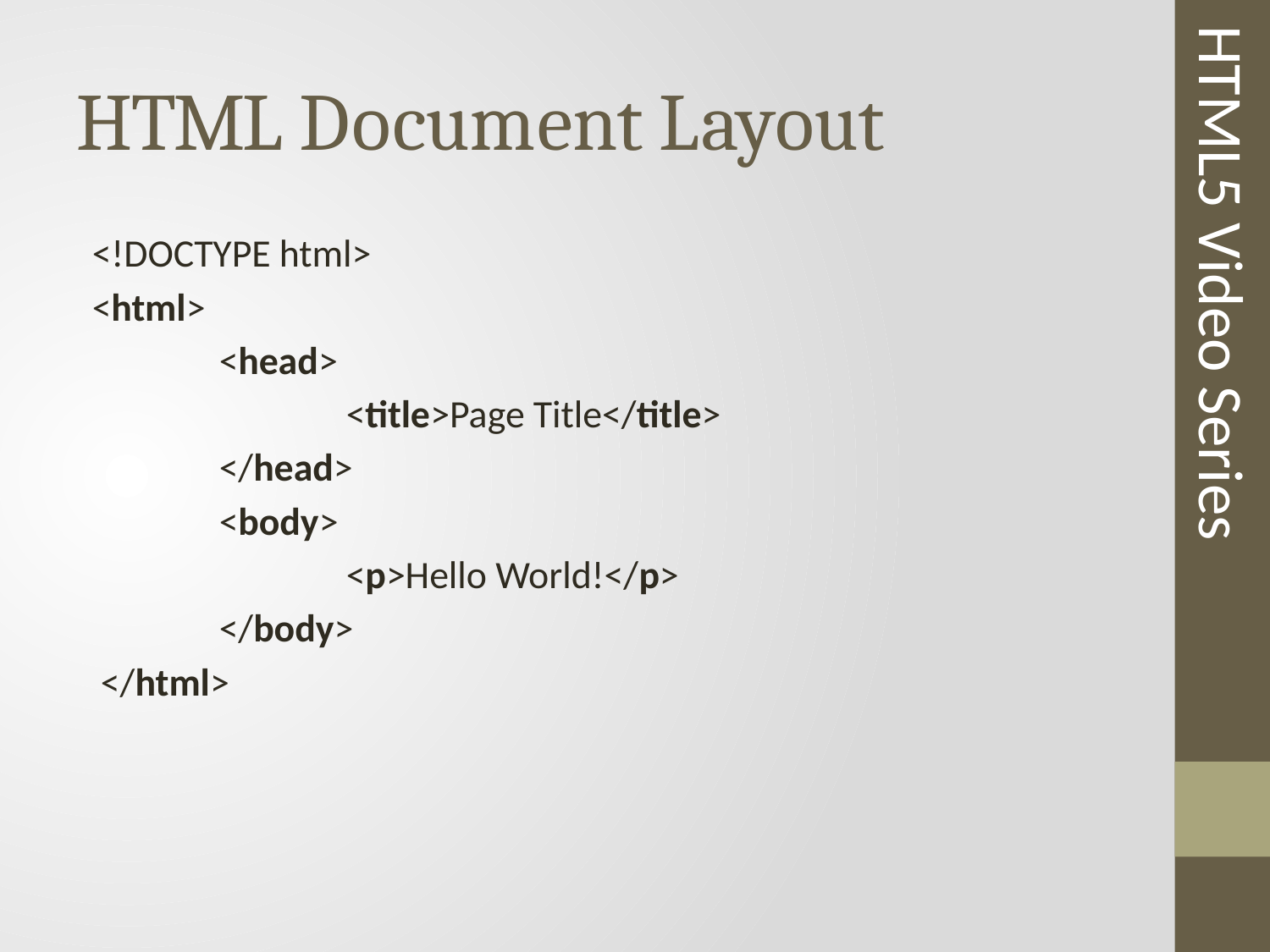

# HTML Document Layout
<!DOCTYPE html>
<html>
	<head>
 		<title>Page Title</title>
	</head>
	<body>
		<p>Hello World!</p>
	</body>
 </html>

HTML5 Video Series